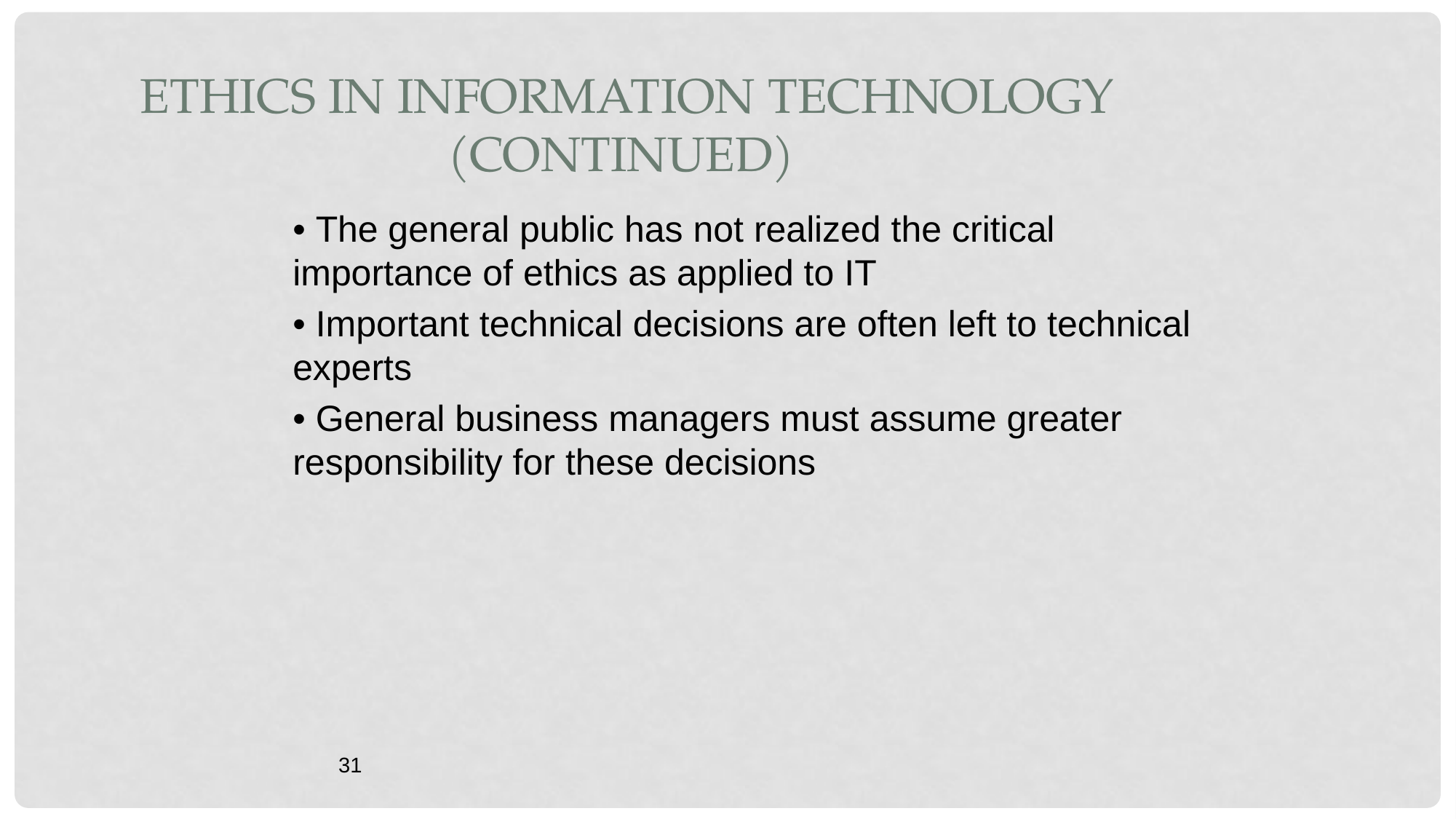

Ethics in Information Technology (continued)

• The general public has not realized the critical importance of ethics as applied to IT
• Important technical decisions are often left to technical experts
• General business managers must assume greater responsibility for these decisions
31